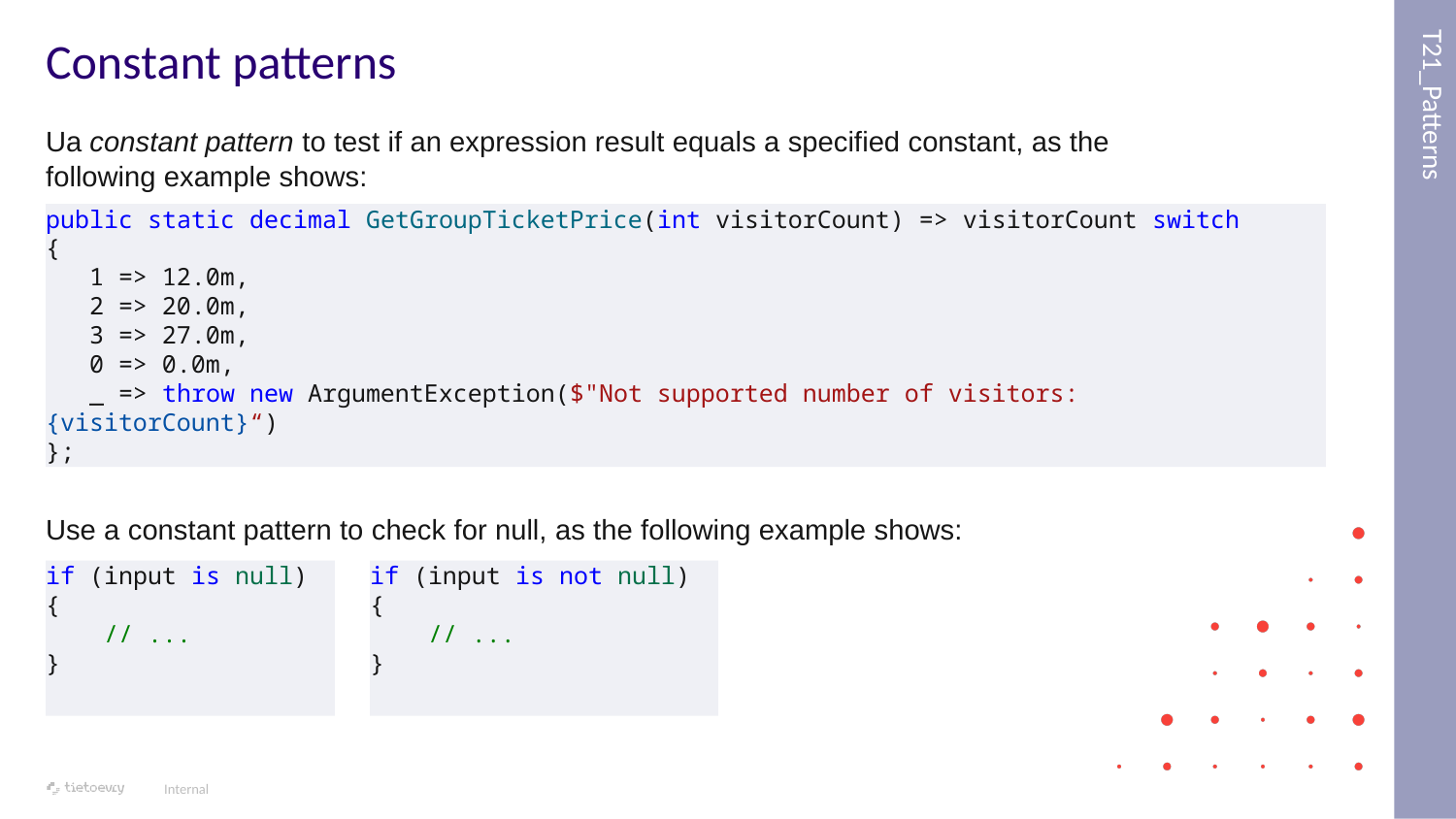

T21_Patterns
# Constant patterns
Ua constant pattern to test if an expression result equals a specified constant, as the following example shows:
public static decimal GetGroupTicketPrice(int visitorCount) => visitorCount switch
{
   1 => 12.0m,
   2 => 20.0m,
   3 => 27.0m,
   0 => 0.0m,
   _ => throw new ArgumentException($"Not supported number of visitors: {visitorCount}“)
};
Use a constant pattern to check for null, as the following example shows:
if (input is null)
{
    // ...
}
if (input is not null)
{
    // ...
}
Internal
23